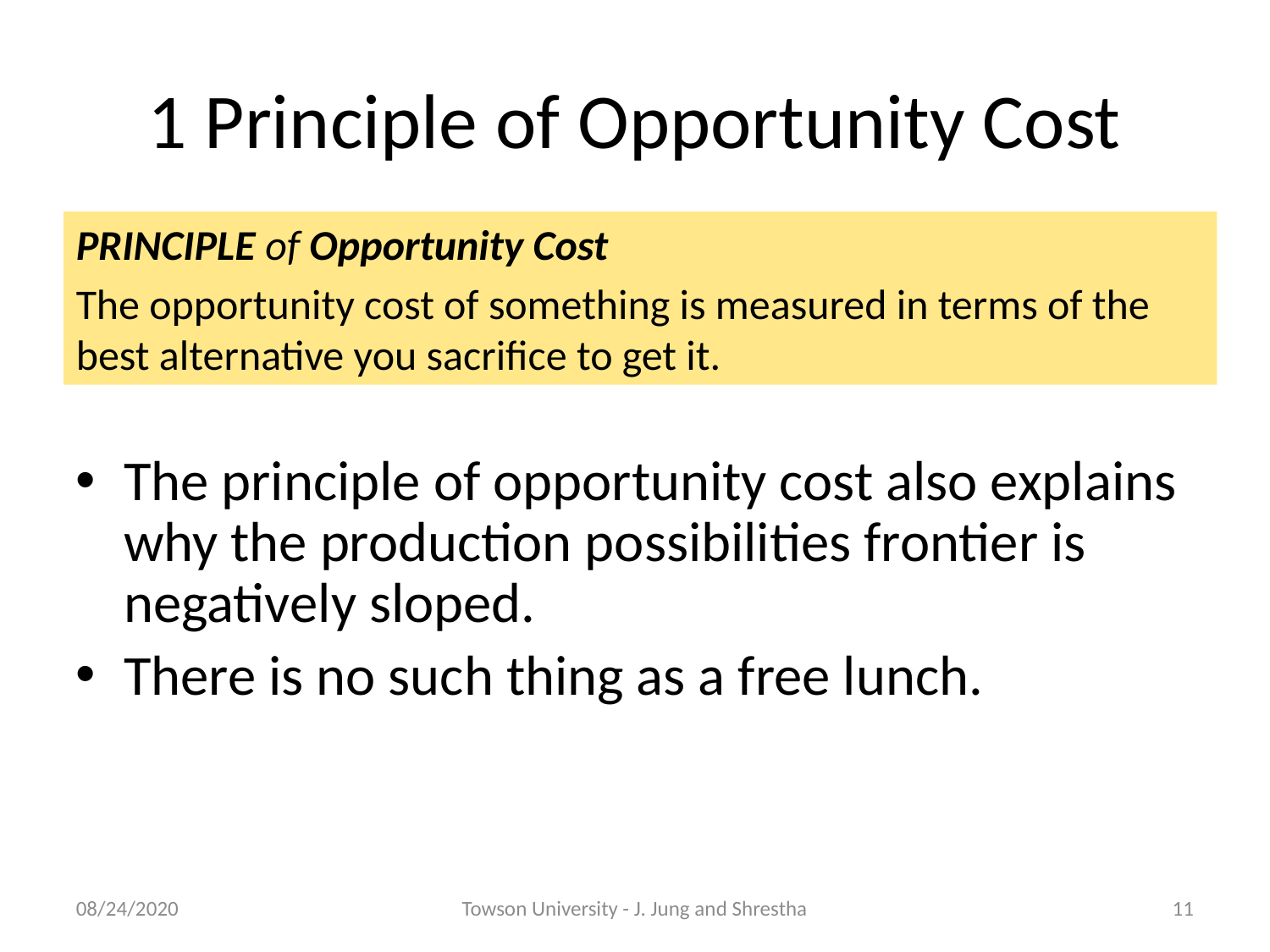

1 Principle of Opportunity Cost
PRINCIPLE of Opportunity Cost
The opportunity cost of something is measured in terms of the best alternative you sacrifice to get it.

The principle of opportunity cost also explains why the production possibilities frontier is negatively sloped.
There is no such thing as a free lunch.

08/24/2020
Towson University - J. Jung and Shrestha
11